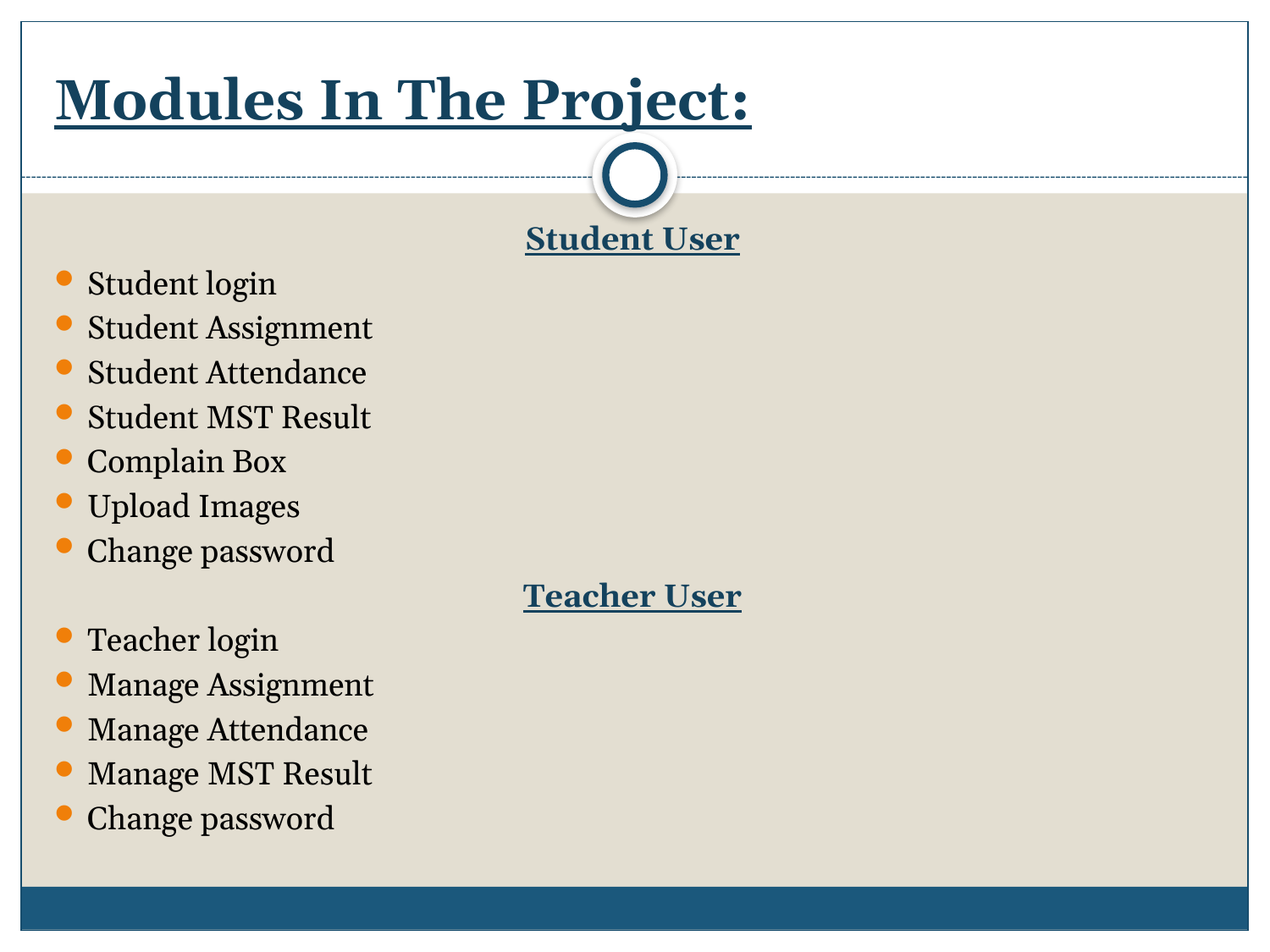

# Modules In The Project:
Student User
Student login
Student Assignment
Student Attendance
Student MST Result
Complain Box
Upload Images
Change password
Teacher User
Teacher login
Manage Assignment
Manage Attendance
Manage MST Result
Change password